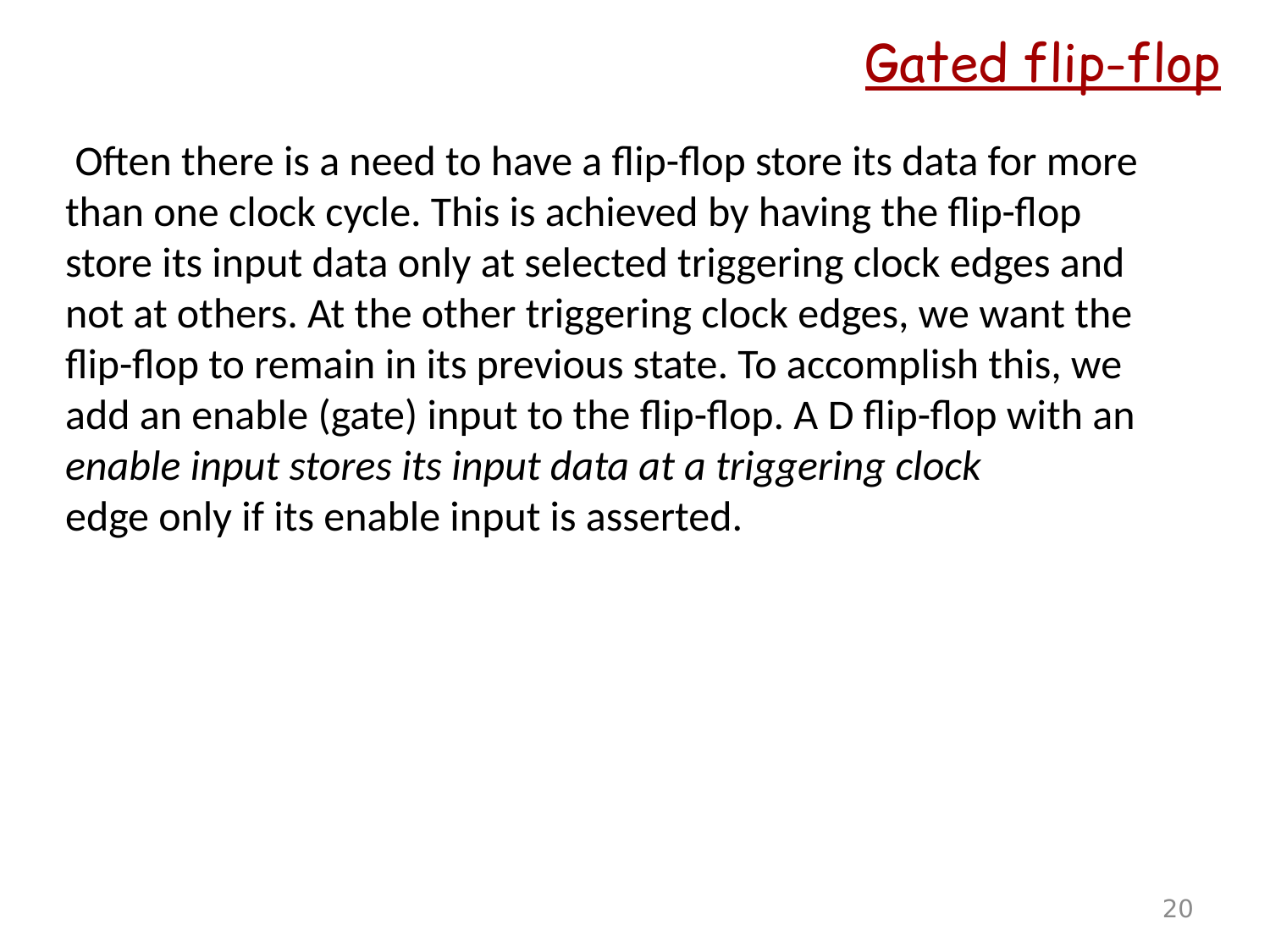

# Gated flip-flop
 Often there is a need to have a flip-flop store its data for more than one clock cycle. This is achieved by having the flip-flop store its input data only at selected triggering clock edges and not at others. At the other triggering clock edges, we want the flip-flop to remain in its previous state. To accomplish this, we add an enable (gate) input to the flip-flop. A D flip-flop with an enable input stores its input data at a triggering clock
edge only if its enable input is asserted.

20